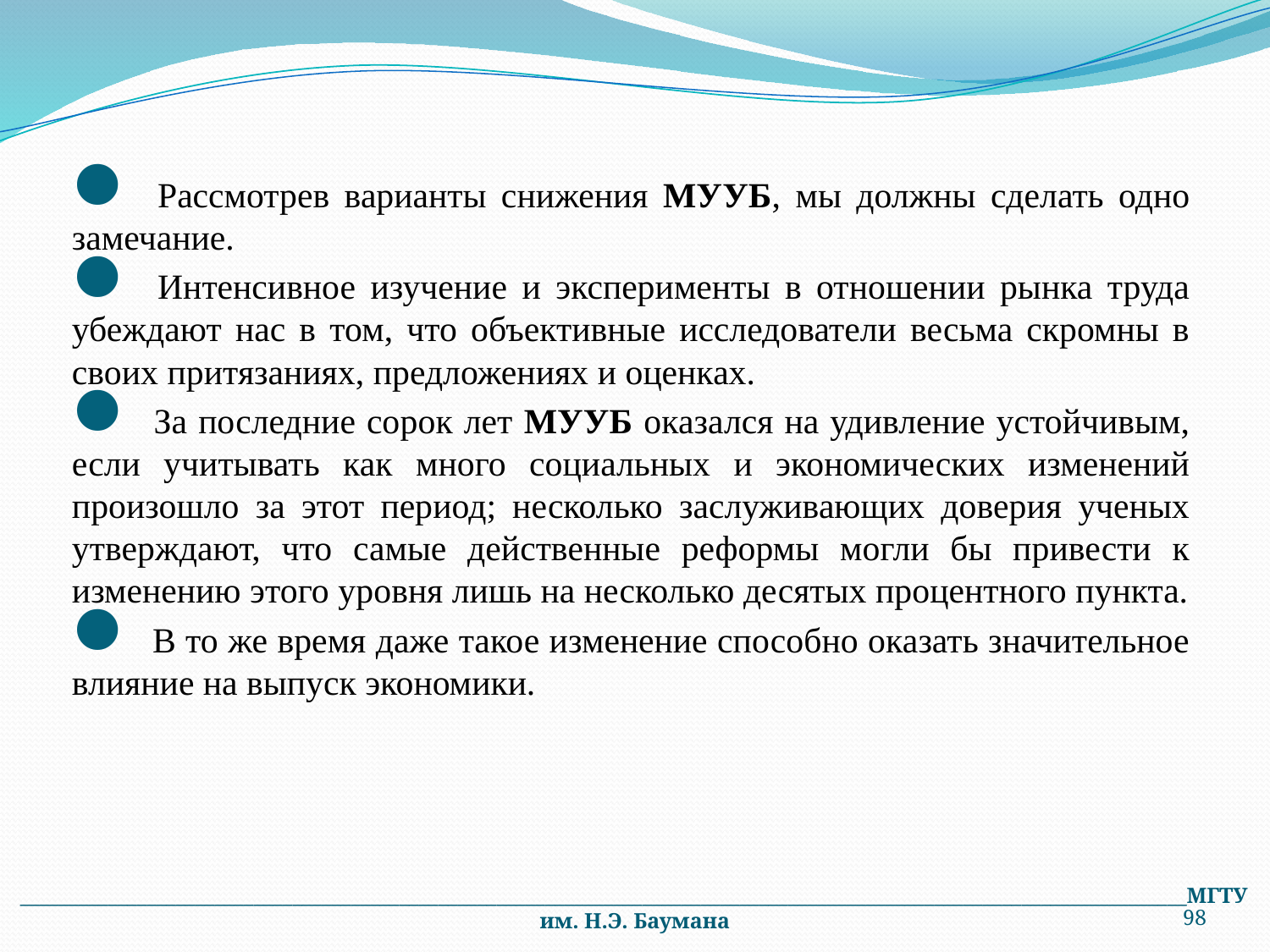

Рассмотрев варианты снижения МУУБ, мы должны сделать одно замечание.
 Интенсивное изучение и эксперименты в отношении рынка труда убеждают нас в том, что объективные исследователи весьма скромны в своих притязаниях, предложениях и оценках.
 За последние сорок лет МУУБ оказался на удивление устойчивым, если учитывать как много социальных и экономических изменений произошло за этот период; несколько заслуживающих доверия ученых утверждают, что самые действенные реформы могли бы привести к изменению этого уровня лишь на несколько десятых процентного пункта.
 В то же время даже такое изменение способно оказать значительное влияние на выпуск экономики.

________________________________________________________________________________________________________________________МГТУ им. Н.Э. Баумана
98